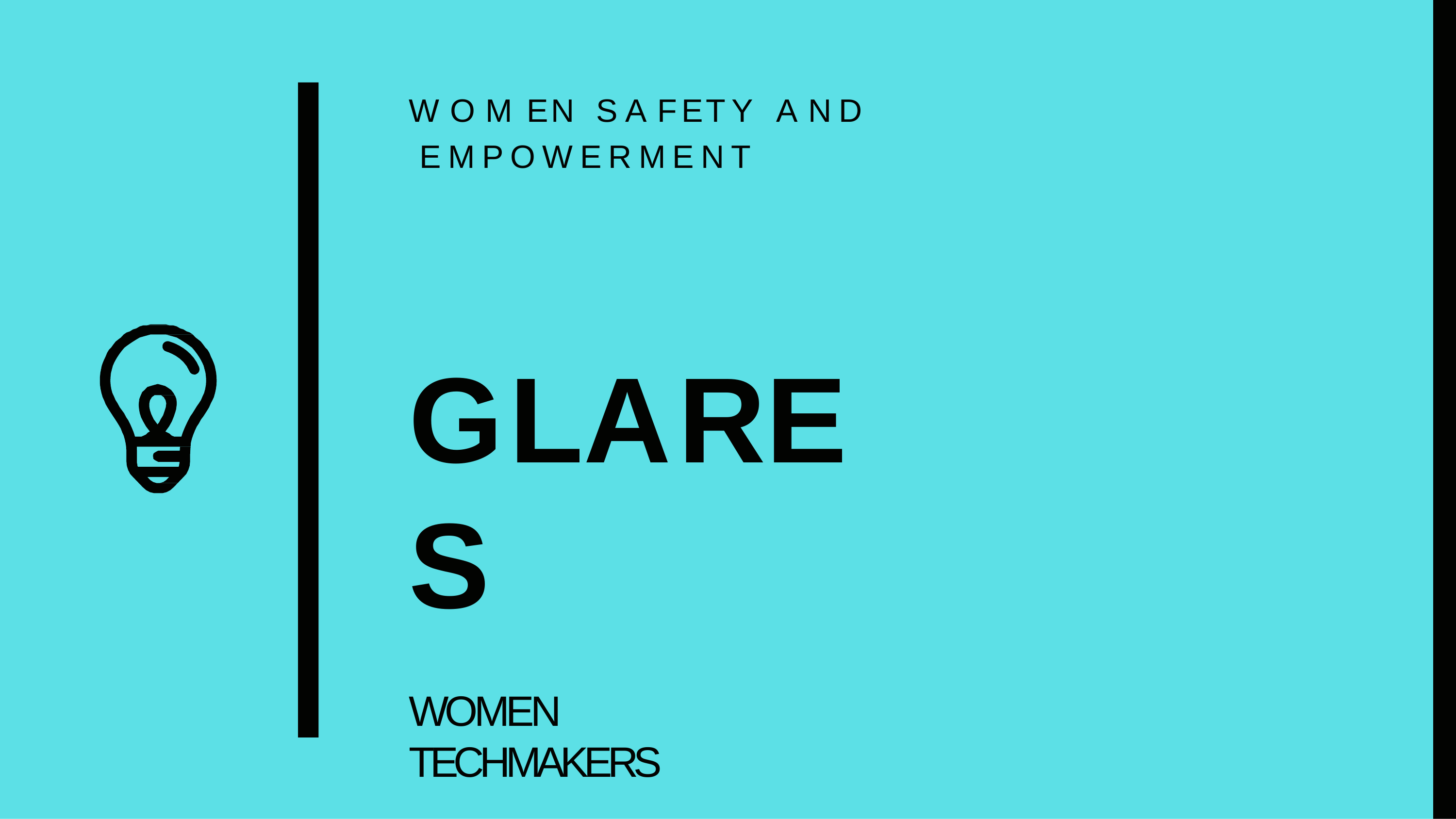

WOMEN	SAFETY	AND  EMPOWERMENT

GLARES

WOMEN TECHMAKERS